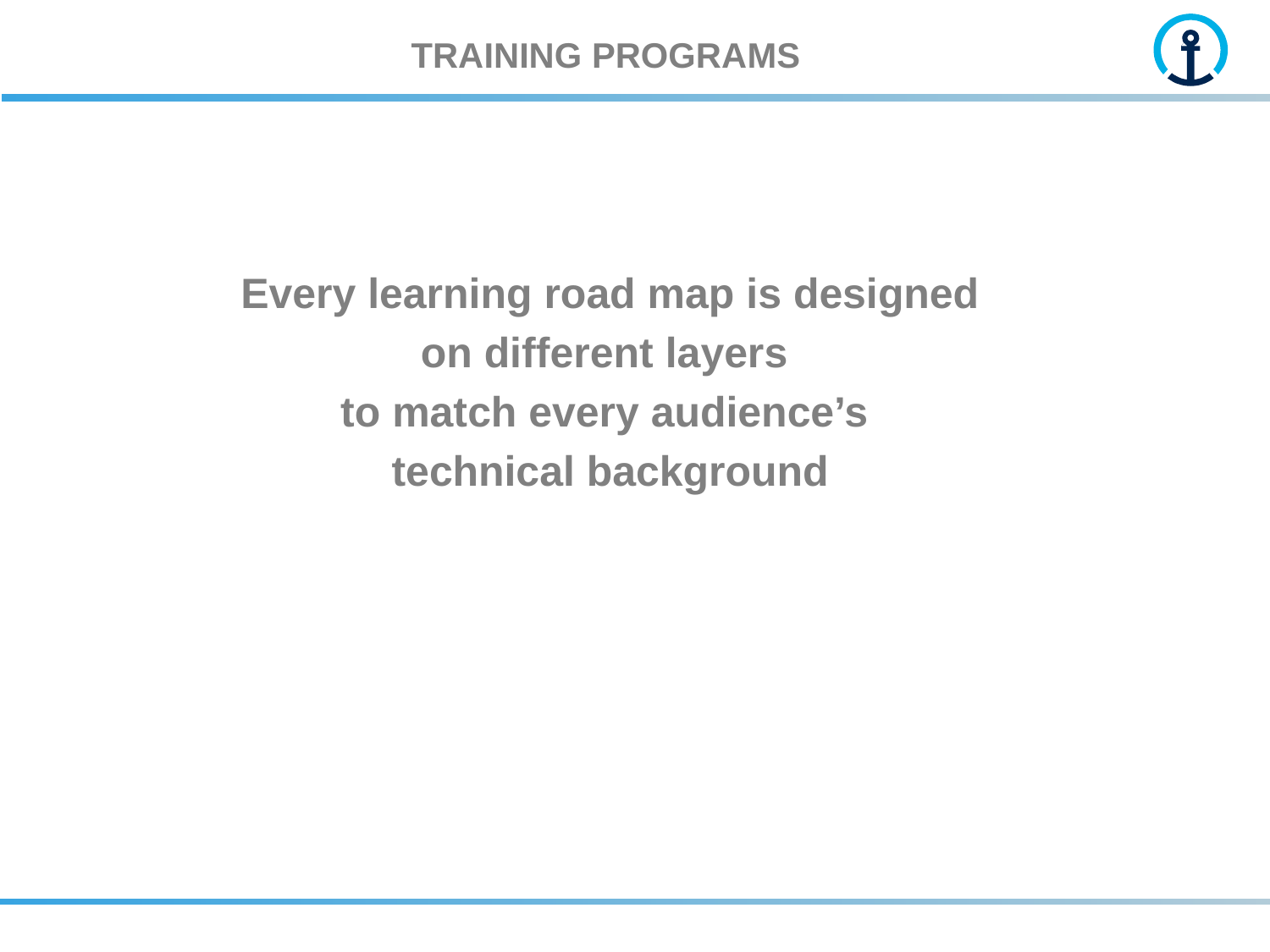

TRAINING PROGRAMS
Every learning road map is designed
on different layers
to match every audience’s
technical background